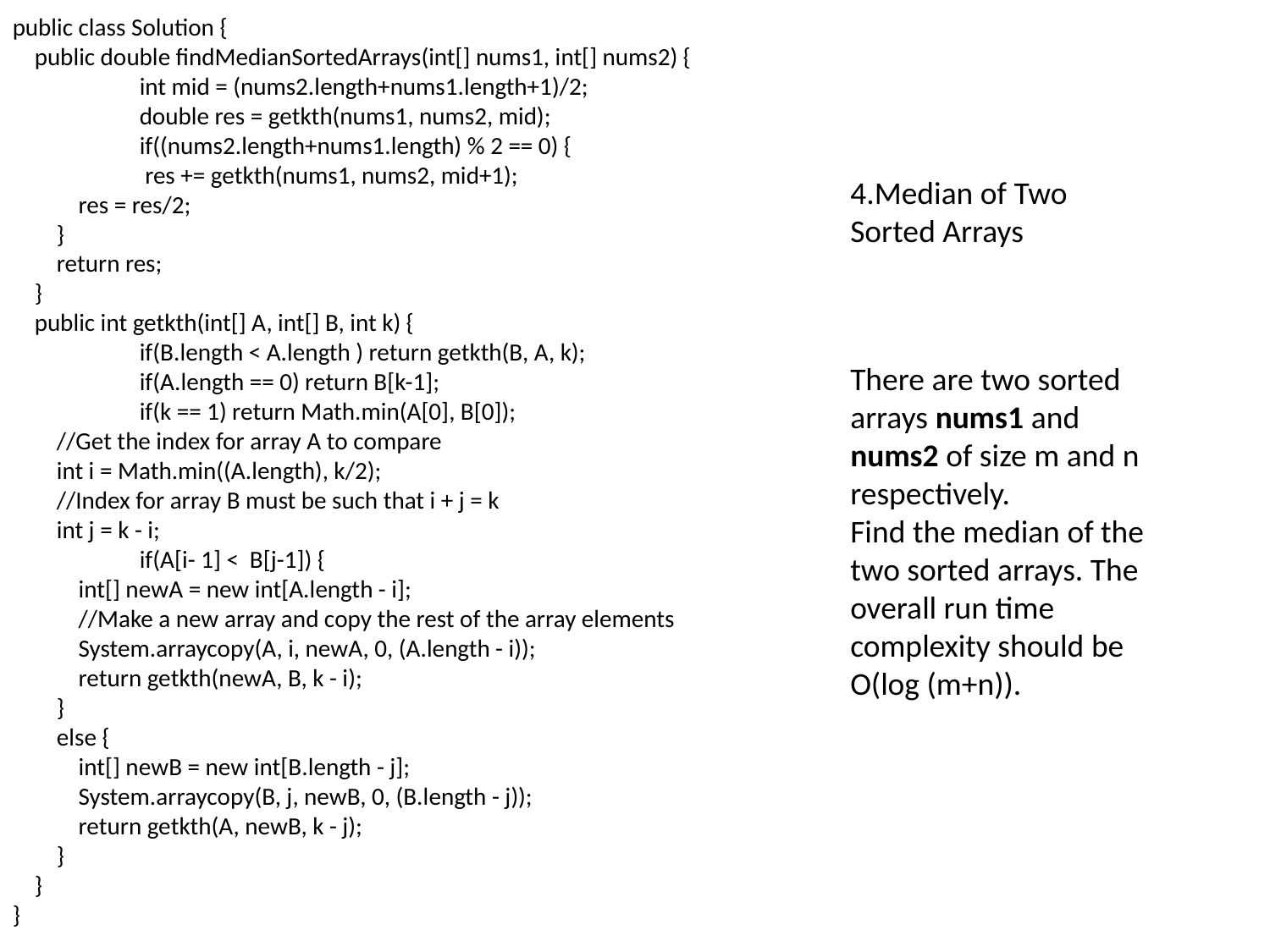

public class Solution {
    public double findMedianSortedArrays(int[] nums1, int[] nums2) {
	int mid = (nums2.length+nums1.length+1)/2;
	double res = getkth(nums1, nums2, mid);
	if((nums2.length+nums1.length) % 2 == 0) {
           	 res += getkth(nums1, nums2, mid+1);
            res = res/2;
        }
        return res;
    }
    public int getkth(int[] A, int[] B, int k) {
	if(B.length < A.length ) return getkth(B, A, k);
	if(A.length == 0) return B[k-1];
	if(k == 1) return Math.min(A[0], B[0]);
        //Get the index for array A to compare
        int i = Math.min((A.length), k/2);
        //Index for array B must be such that i + j = k
        int j = k - i;
	if(A[i- 1] <  B[j-1]) {
            int[] newA = new int[A.length - i];
            //Make a new array and copy the rest of the array elements
            System.arraycopy(A, i, newA, 0, (A.length - i));
            return getkth(newA, B, k - i);
        }
        else {
            int[] newB = new int[B.length - j];
            System.arraycopy(B, j, newB, 0, (B.length - j));
            return getkth(A, newB, k - j);
        }
    }
}
4.Median of Two Sorted Arrays
There are two sorted arrays nums1 and nums2 of size m and n respectively.
Find the median of the two sorted arrays. The overall run time complexity should be O(log (m+n)).